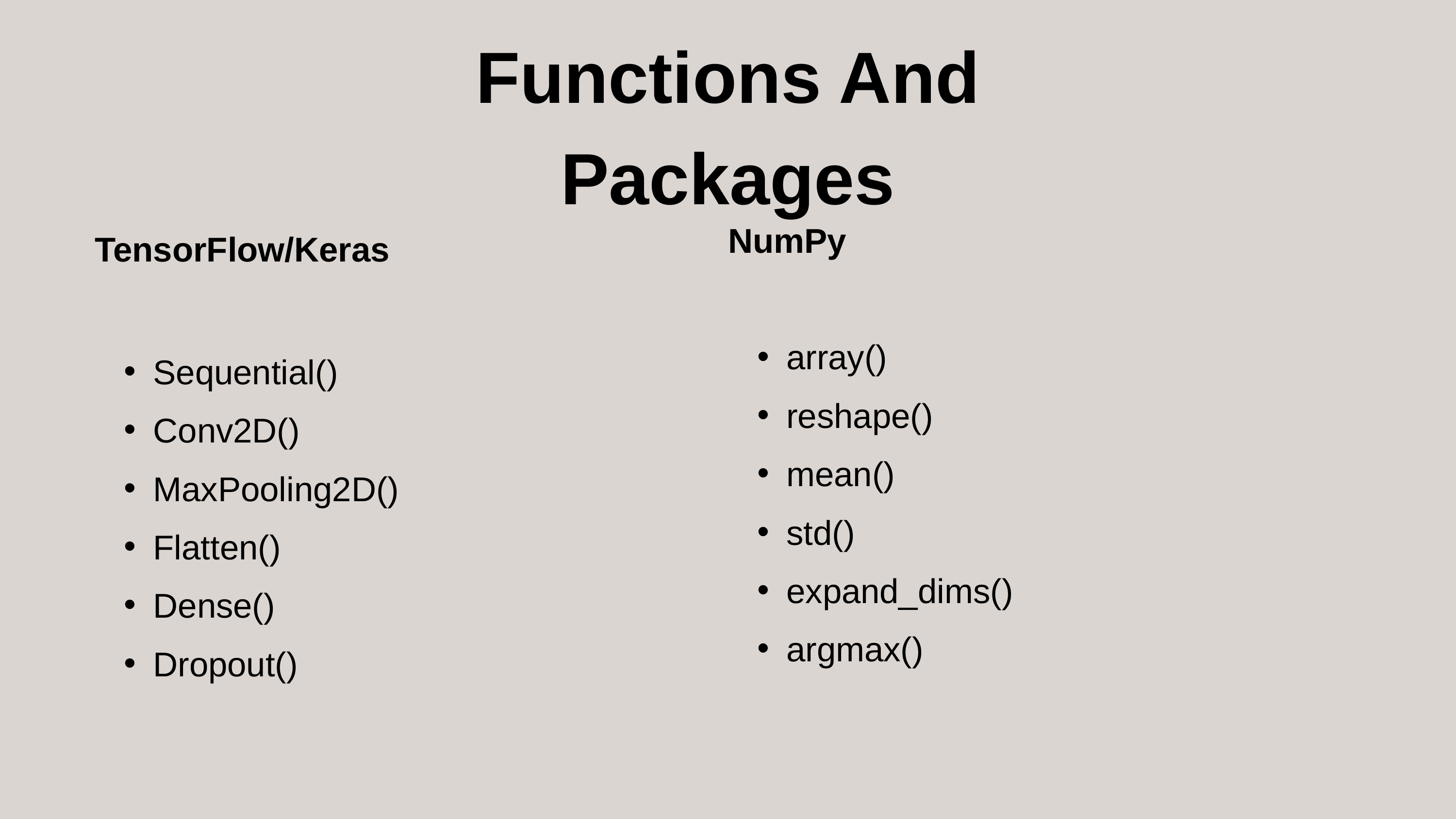

Functions And Packages

NumPy

array()
reshape()
mean()
std()
expand_dims()
argmax()

TensorFlow/Keras

Sequential()
Conv2D()
MaxPooling2D()
Flatten()
Dense()
Dropout()